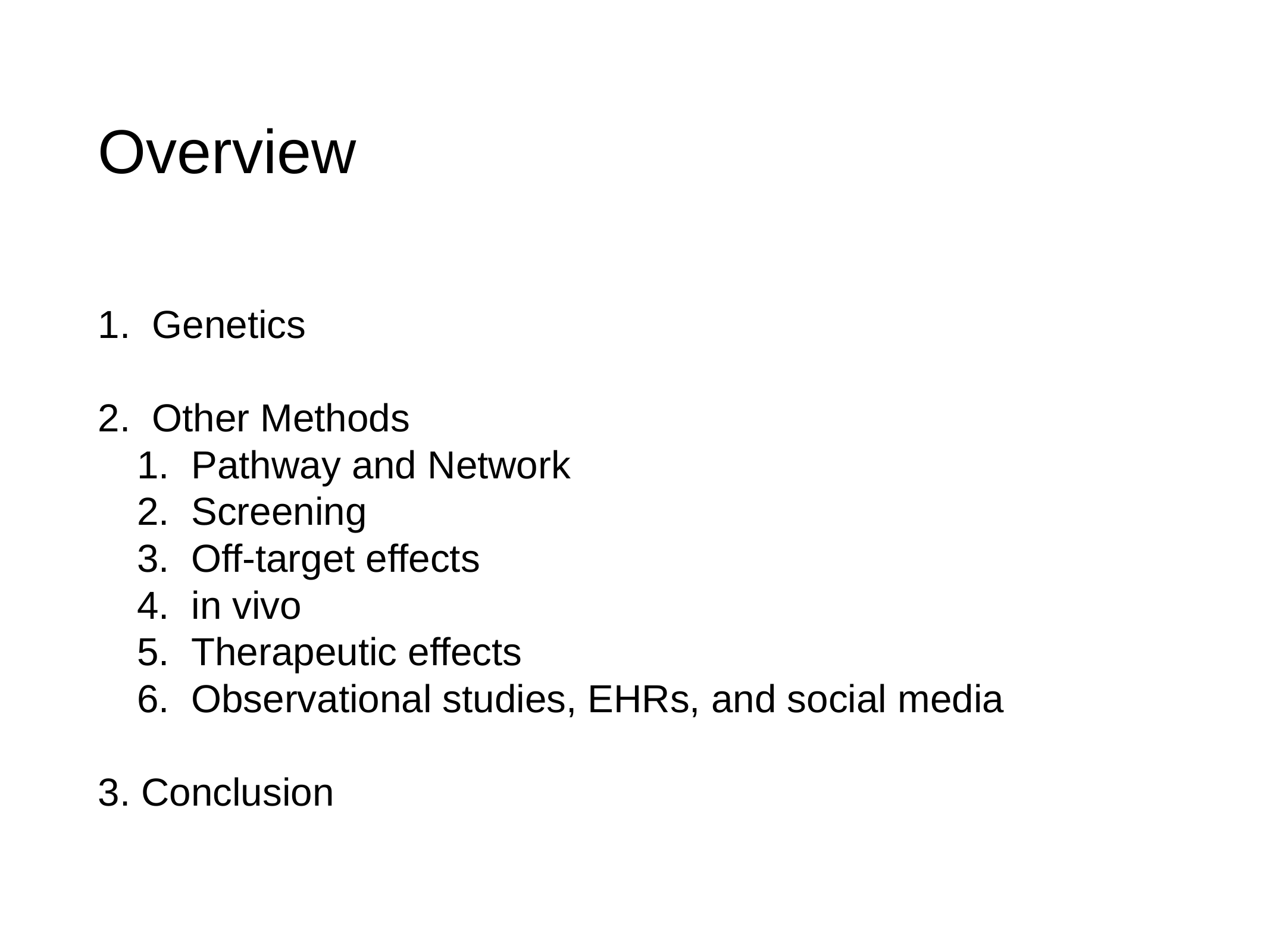

# Overview
Genetics

Other Methods
Pathway and Network
Screening
Off-target effects
in vivo
Therapeutic effects
Observational studies, EHRs, and social media

3. Conclusion